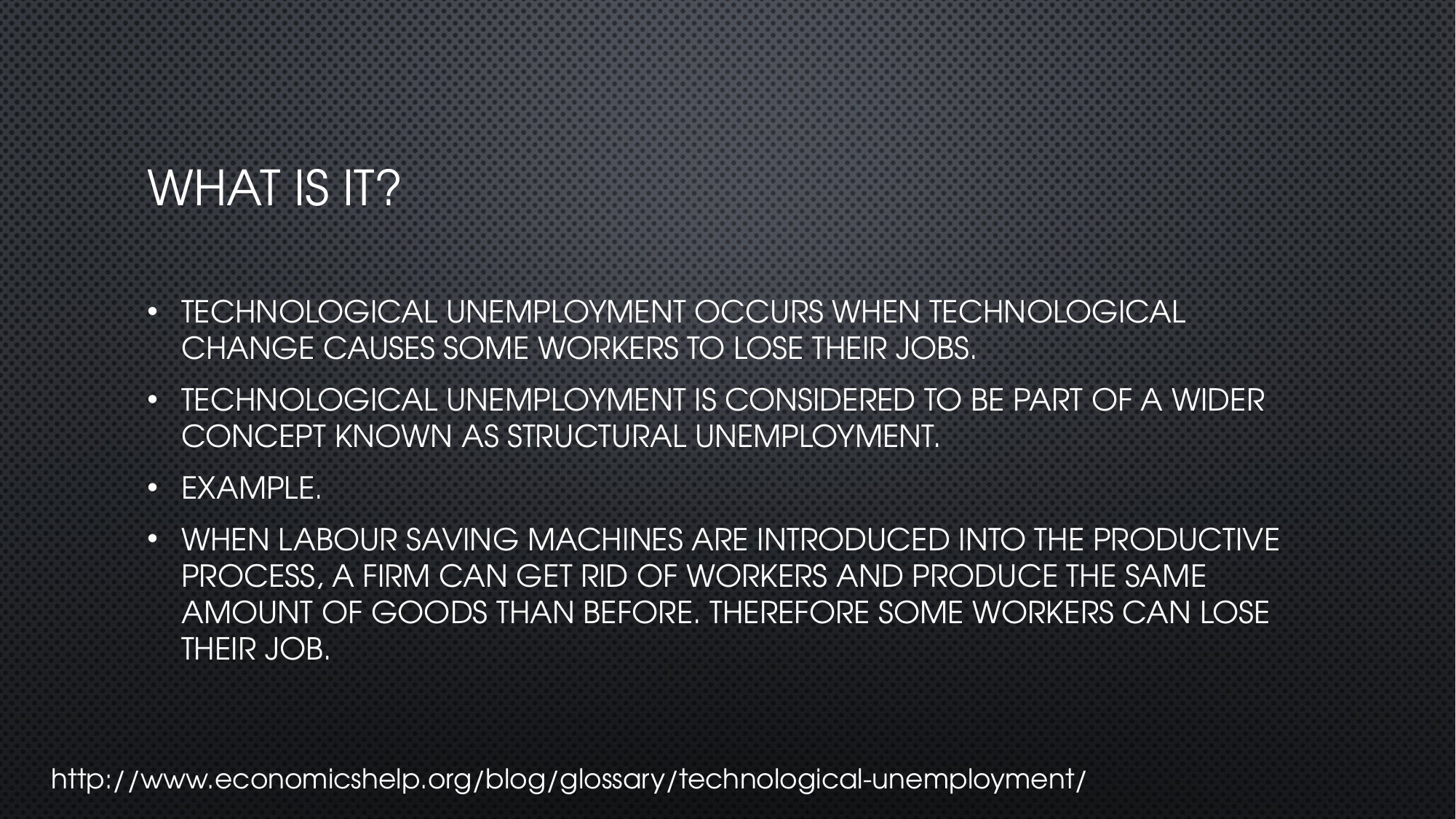

# What is it?
Technological unemployment occurs when technological change causes some workers to lose their jobs.
Technological unemployment is considered to be part of a wider concept known as structural unemployment.
Example.
When labour saving machines are introduced into the productive process, a firm can get rid of workers and produce the same amount of goods than before. Therefore some workers can lose their job.

http://www.economicshelp.org/blog/glossary/technological-unemployment/